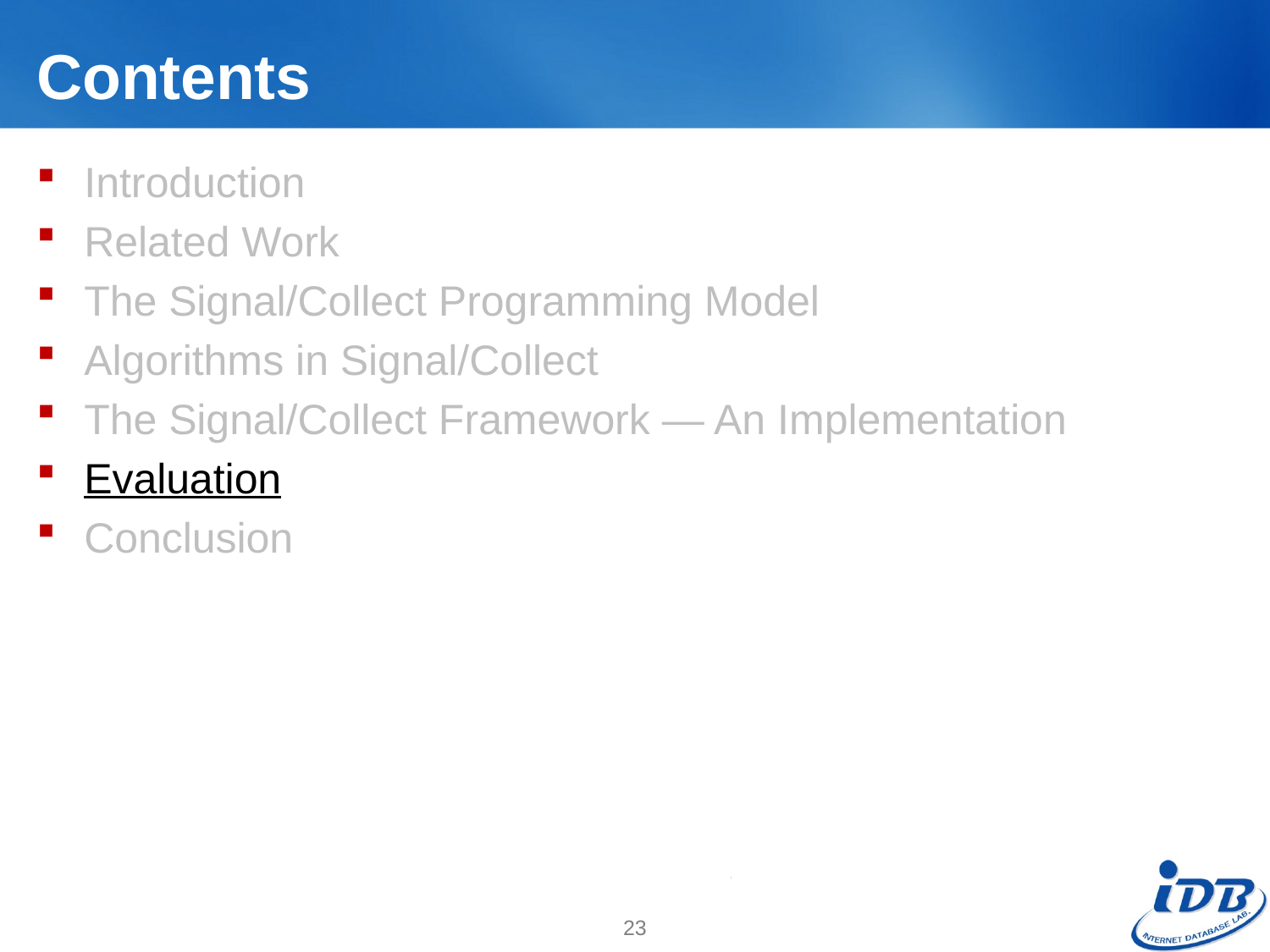

# Contents
Introduction
Related Work
The Signal/Collect Programming Model
Algorithms in Signal/Collect
The Signal/Collect Framework — An Implementation
Evaluation
Conclusion

23